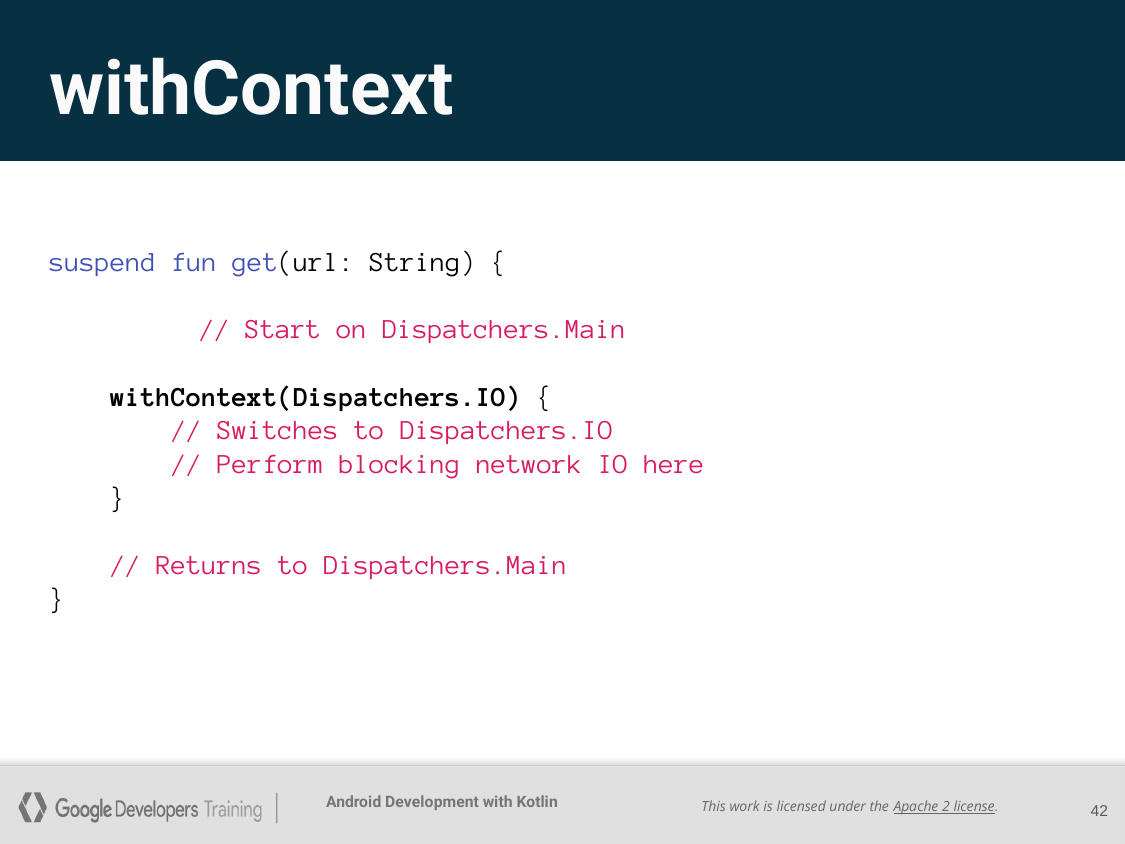

# withContext
suspend fun get(url: String) {

	// Start on Dispatchers.Main

    withContext(Dispatchers.IO) {
        // Switches to Dispatchers.IO
        // Perform blocking network IO here
    }

    // Returns to Dispatchers.Main
}
42